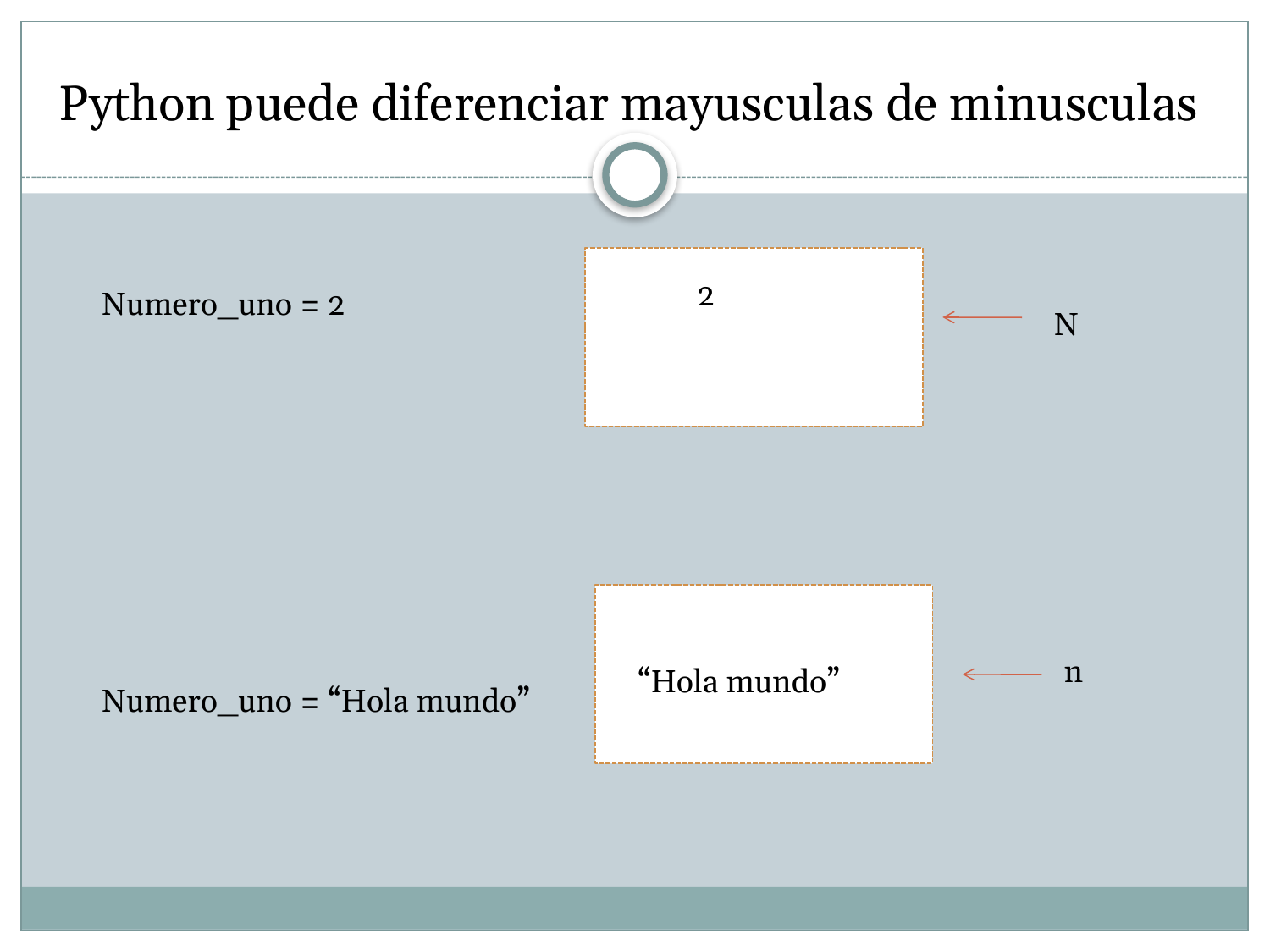

# Python puede diferenciar mayusculas de minusculas

2
Numero_uno = 2
N

n
“Hola mundo”
Numero_uno = “Hola mundo”